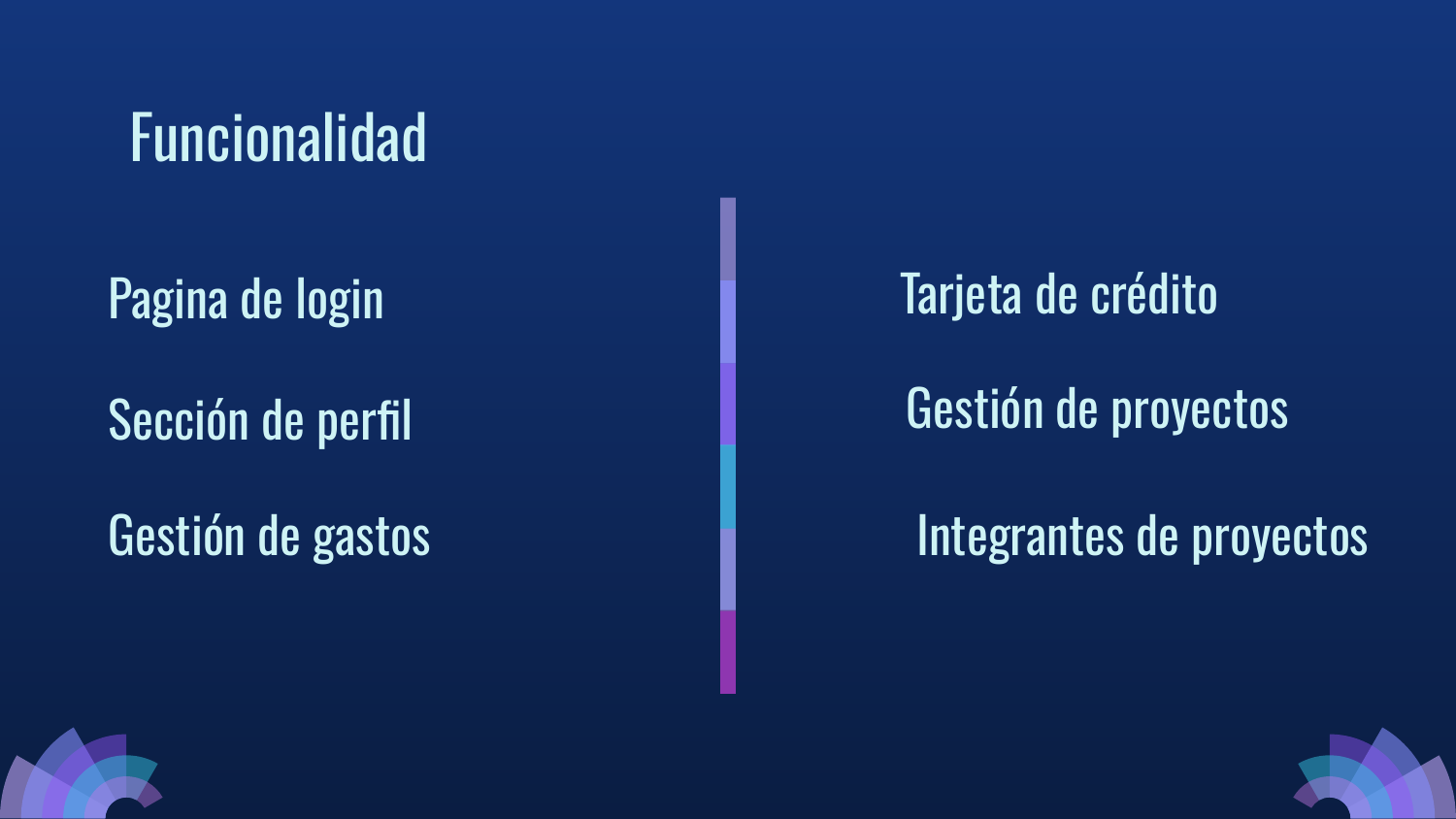

Funcionalidad
Tarjeta de crédito
Pagina de login
Gestión de proyectos
Sección de perfil
Gestión de gastos
Integrantes de proyectos